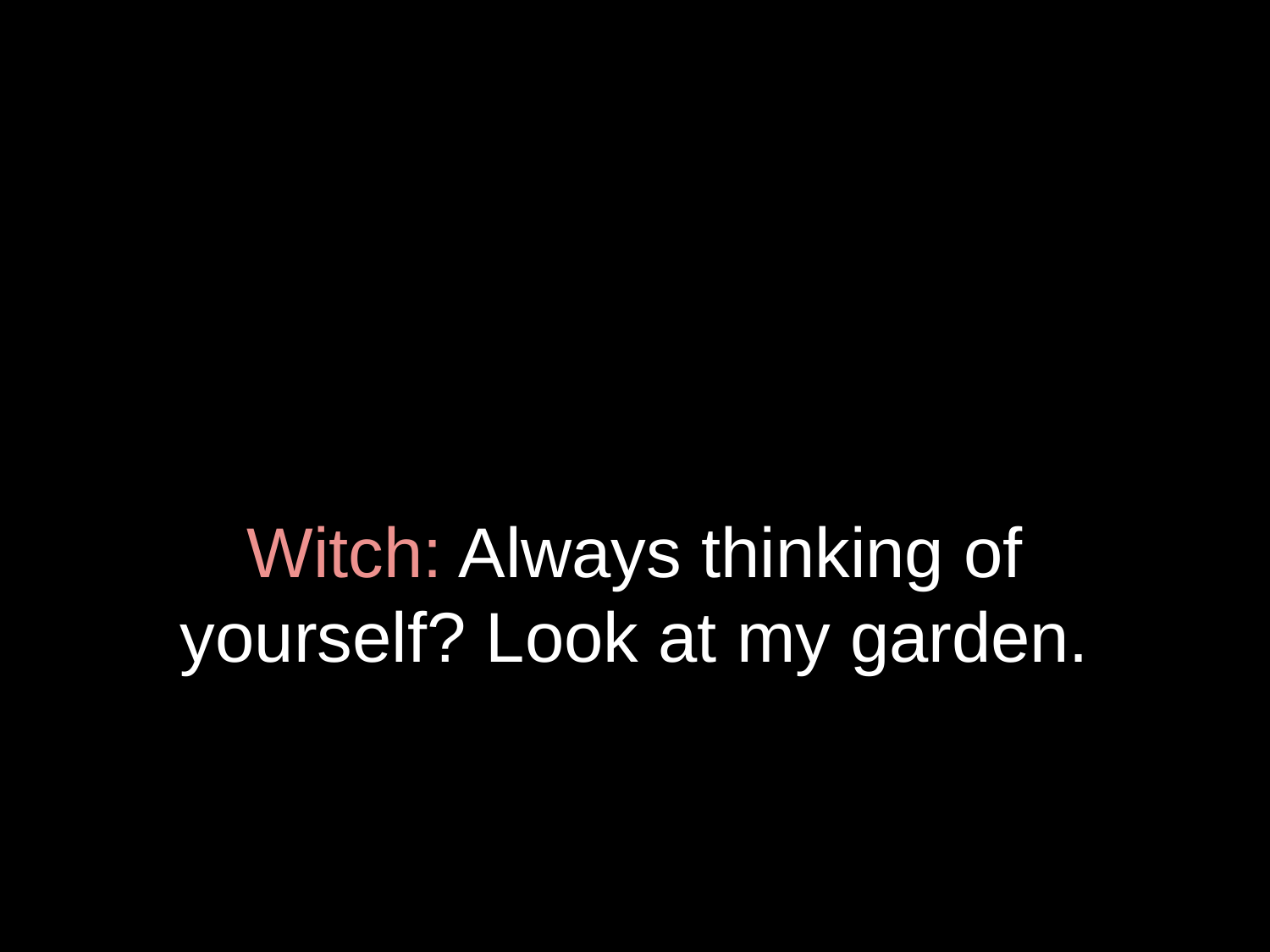

# Witch: Always thinking of yourself? Look at my garden.